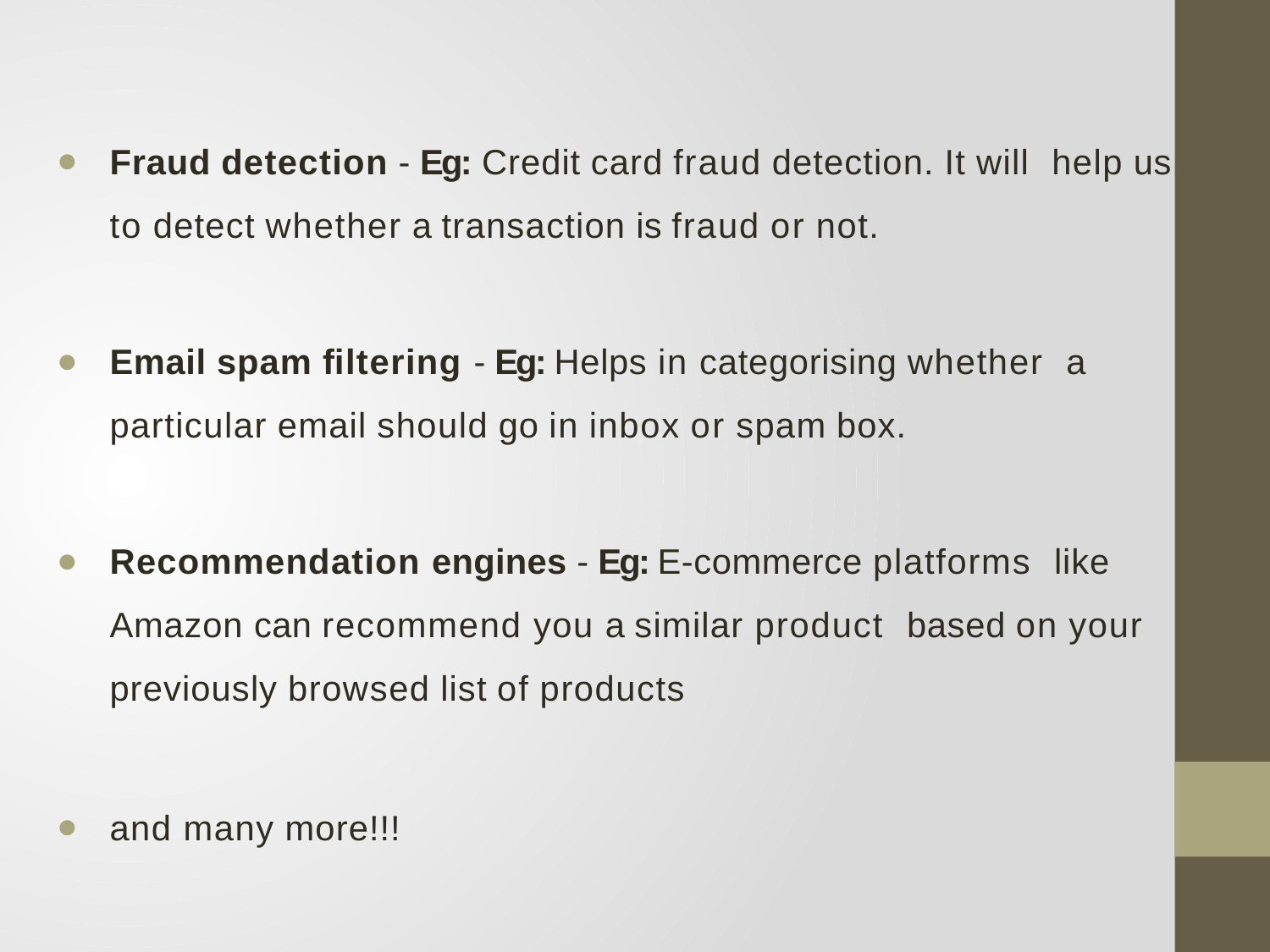

#
Fraud detection - Eg: Credit card fraud detection. It will  help us to detect whether a transaction is fraud or not.

Email spam ﬁltering - Eg: Helps in categorising whether  a particular email should go in inbox or spam box.

Recommendation engines - Eg: E-commerce platforms  like Amazon can recommend you a similar product  based on your previously browsed list of products

and many more!!!